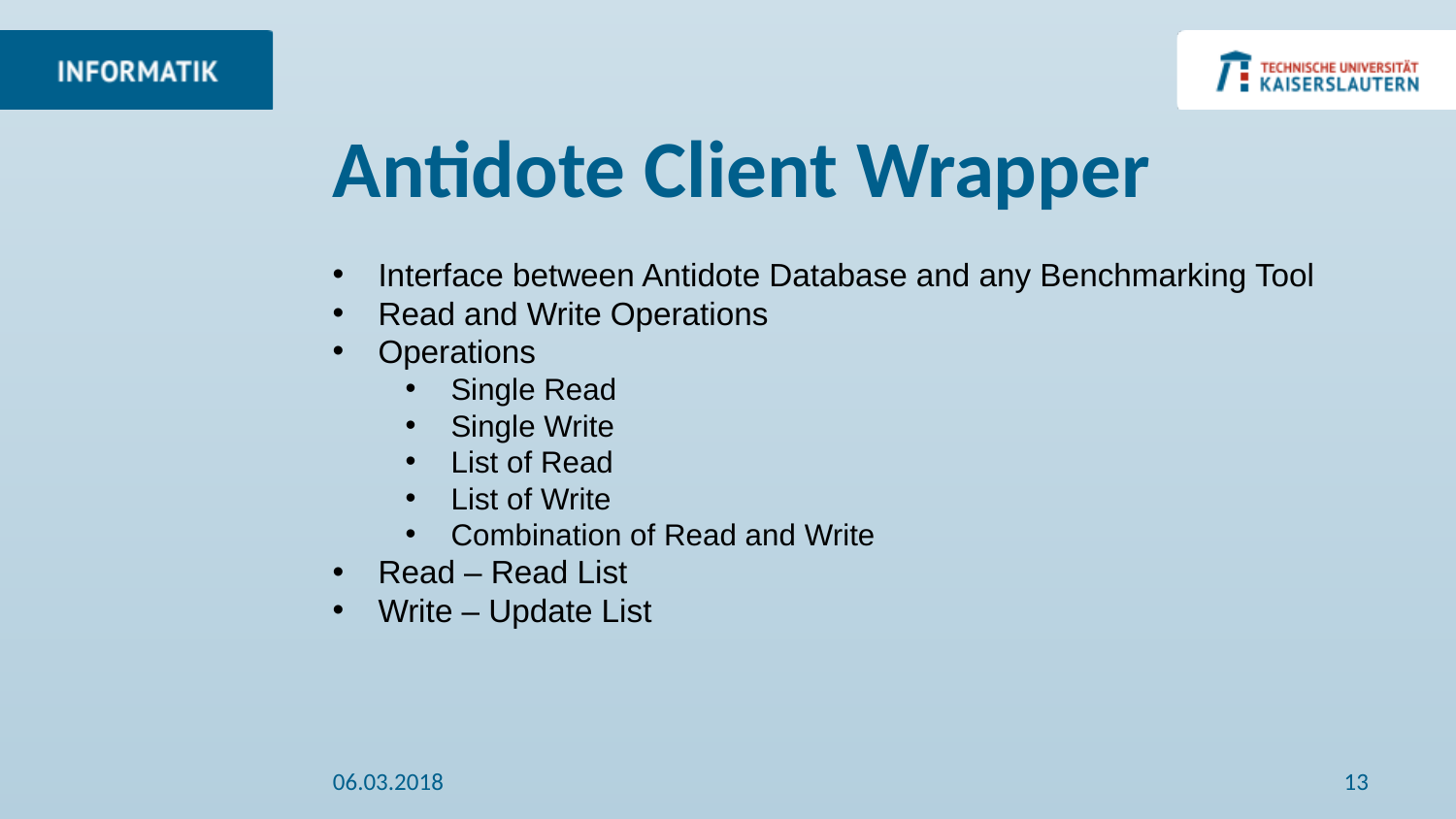

# Antidote Client Wrapper
Interface between Antidote Database and any Benchmarking Tool
Read and Write Operations
Operations
Single Read
Single Write
List of Read
List of Write
Combination of Read and Write
Read – Read List
Write – Update List

06.03.2018
13